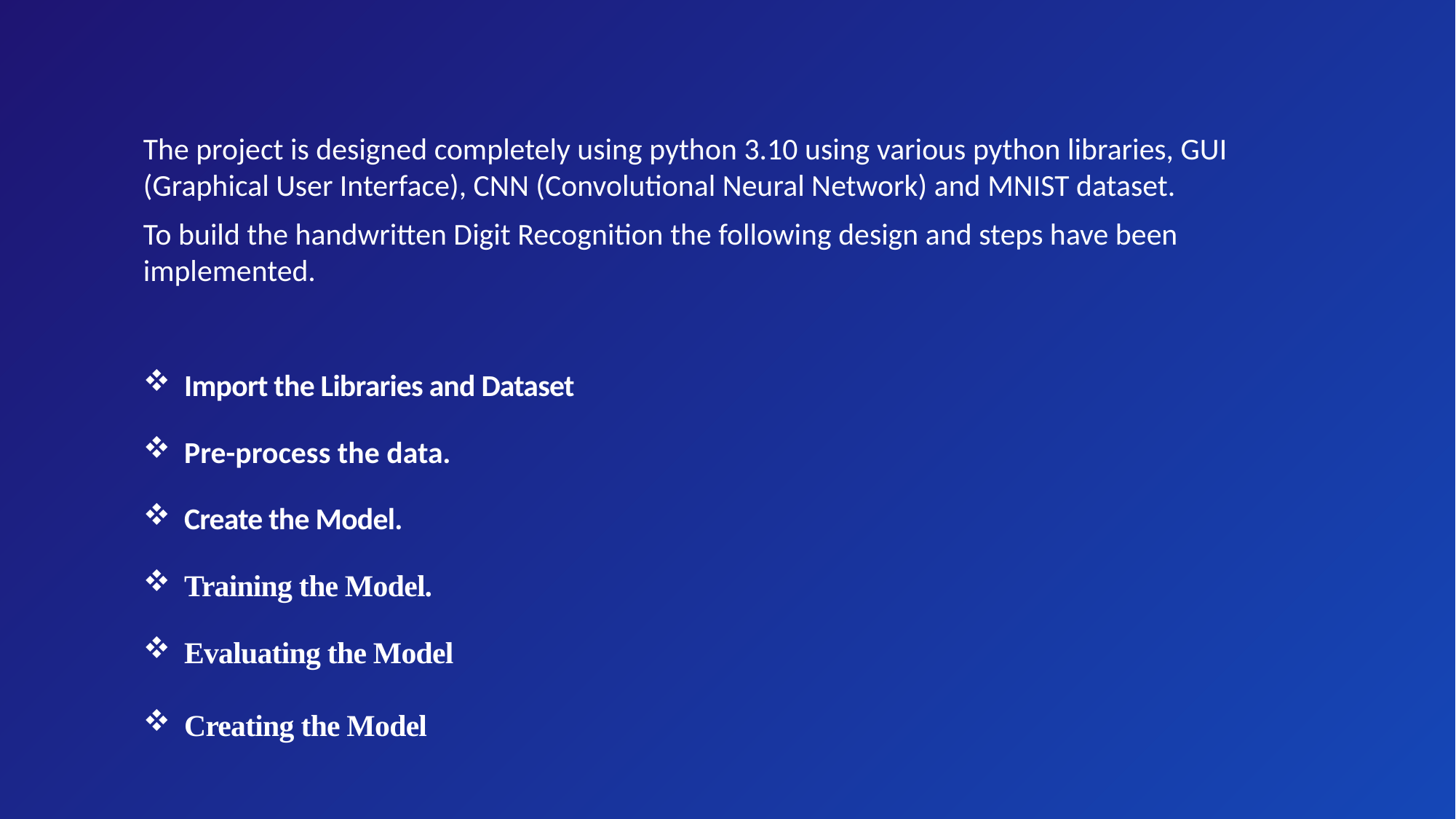

The project is designed completely using python 3.10 using various python libraries, GUI (Graphical User Interface), CNN (Convolutional Neural Network) and MNIST dataset.
To build the handwritten Digit Recognition the following design and steps have been implemented.

Import the Libraries and Dataset
Pre-process the data.
Create the Model.
Training the Model.
Evaluating the Model
Creating the Model